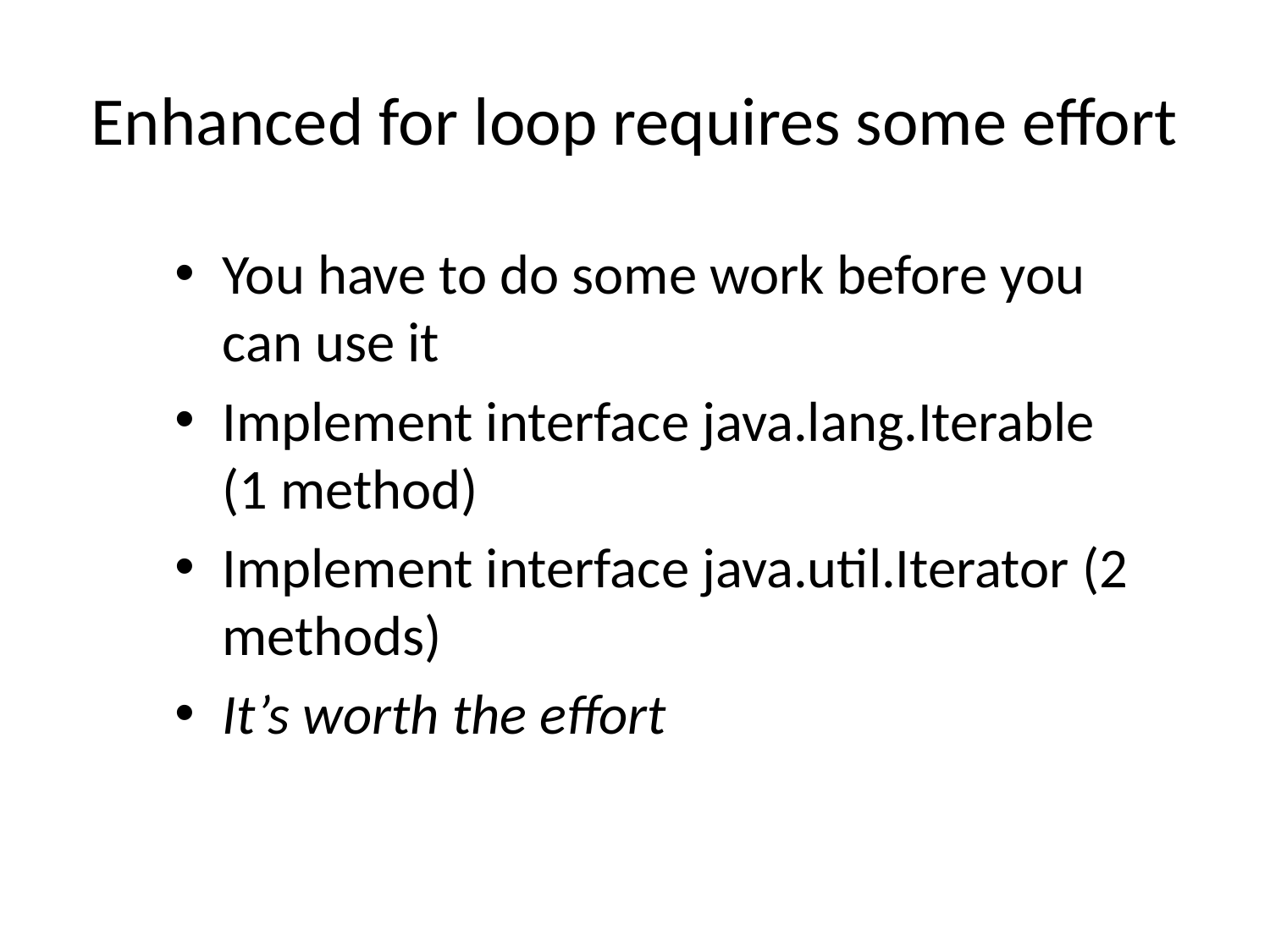

# Enhanced for loop requires some effort
You have to do some work before you can use it
Implement interface java.lang.Iterable (1 method)
Implement interface java.util.Iterator (2 methods)
It’s worth the effort